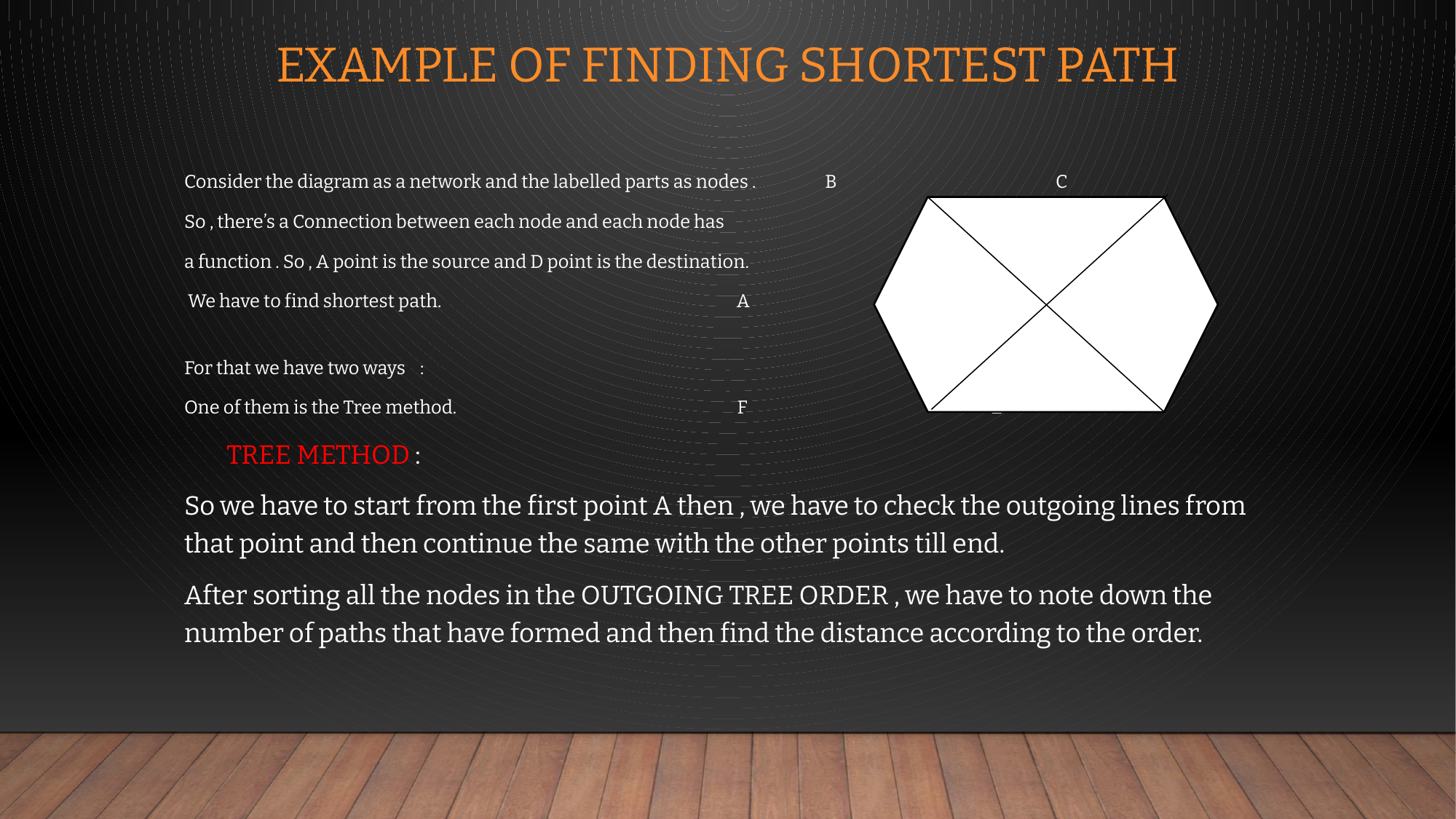

# Example of finding shortest path
Consider the diagram as a network and the labelled parts as nodes .                   B                                                            C
So , there’s a Connection between each node and each node has
a function . So , A point is the source and D point is the destination.
 We have to find shortest path.                                                                                 A                                                                          D
For that we have two ways    :
One of them is the Tree method.                                                                             F                                                                   E
        TREE METHOD :
So we have to start from the first point A then , we have to check the outgoing lines from that point and then continue the same with the other points till end.
After sorting all the nodes in the OUTGOING TREE ORDER , we have to note down the number of paths that have formed and then find the distance according to the order.